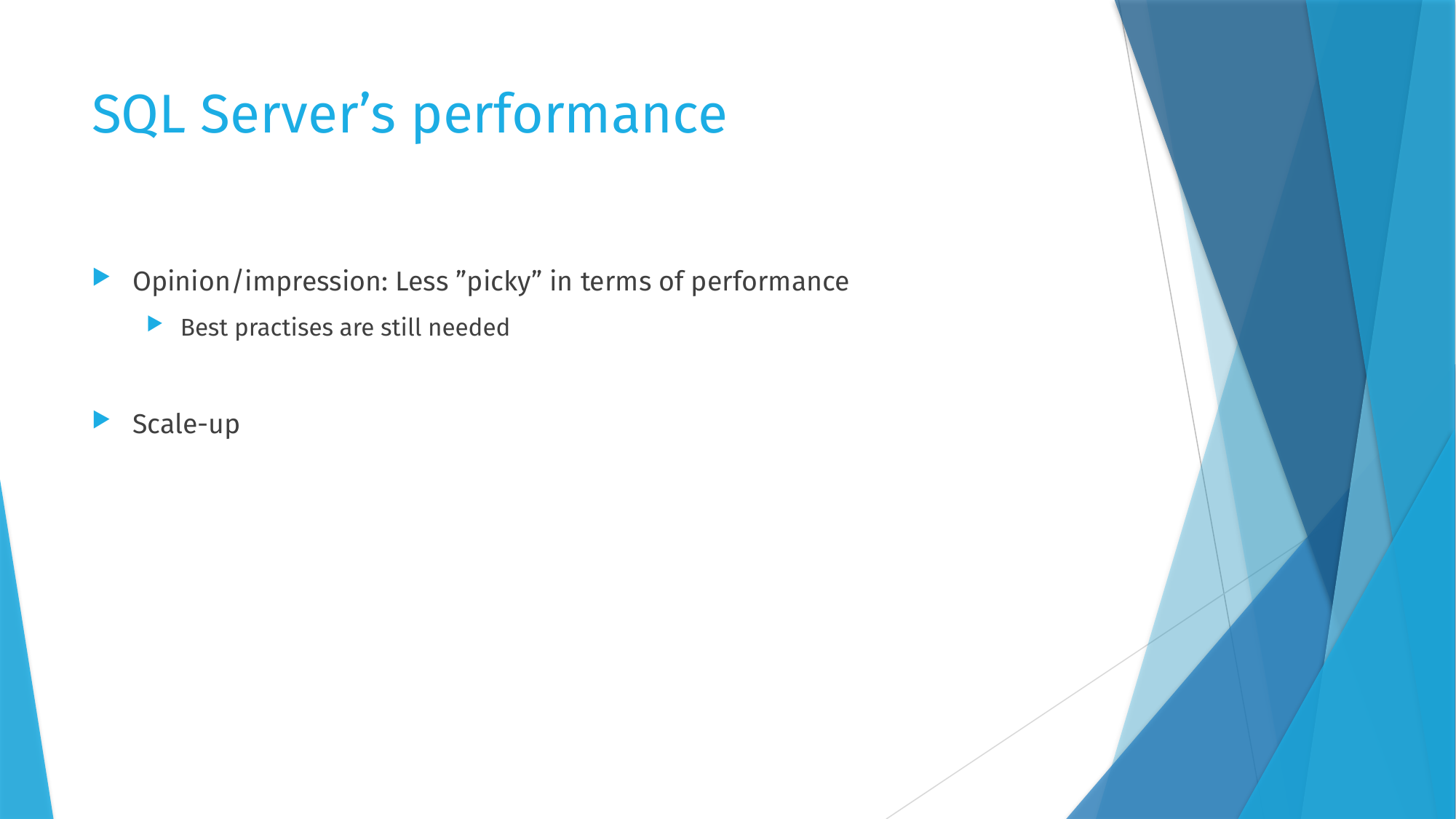

# SQL Server’s performance
Opinion/impression: Less ”picky” in terms of performance
Best practises are still needed

Scale-up